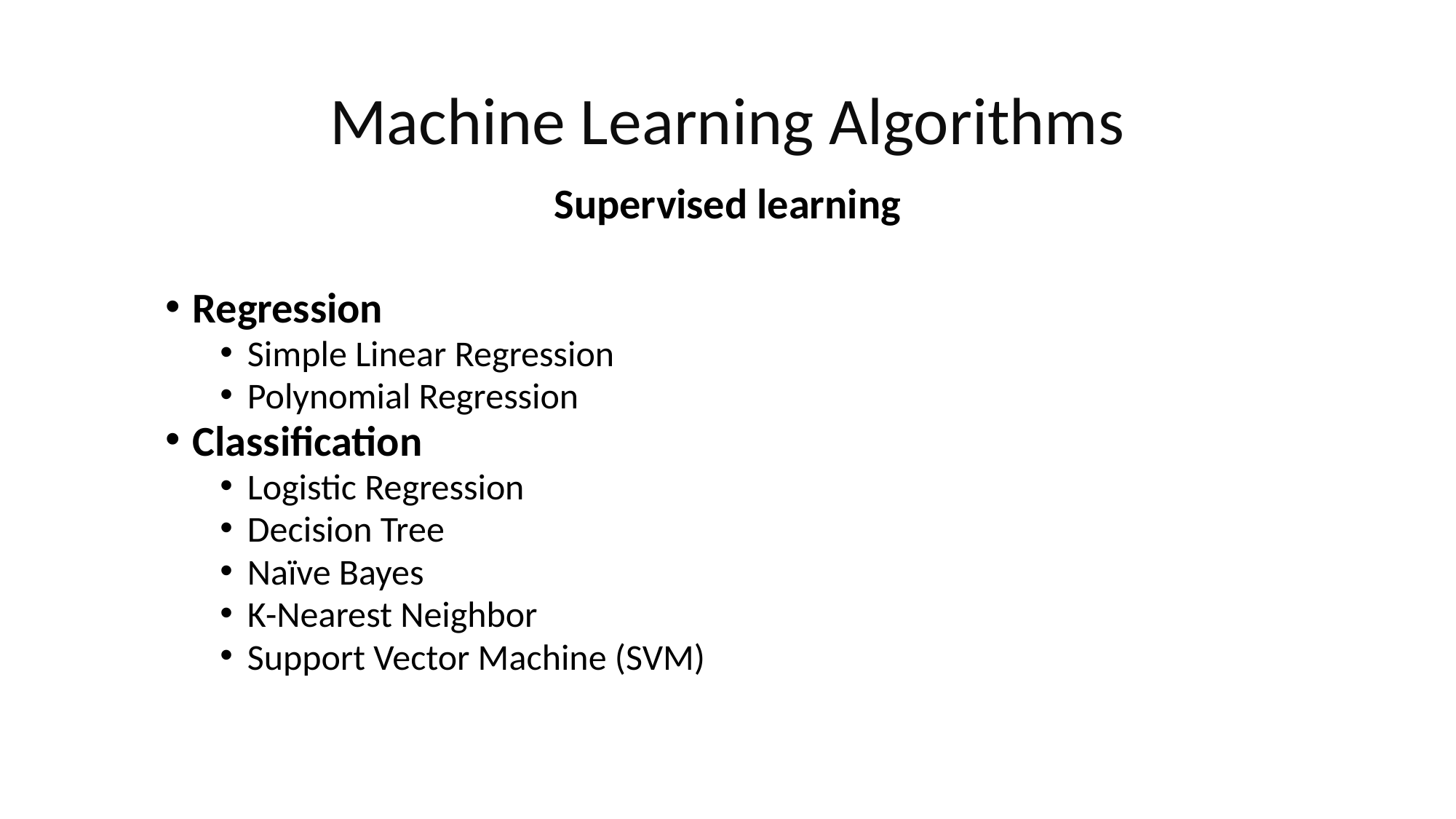

# Machine Learning Algorithms
Supervised learning

Regression
Simple Linear Regression
Polynomial Regression
Classification
Logistic Regression
Decision Tree
Naïve Bayes
K-Nearest Neighbor
Support Vector Machine (SVM)